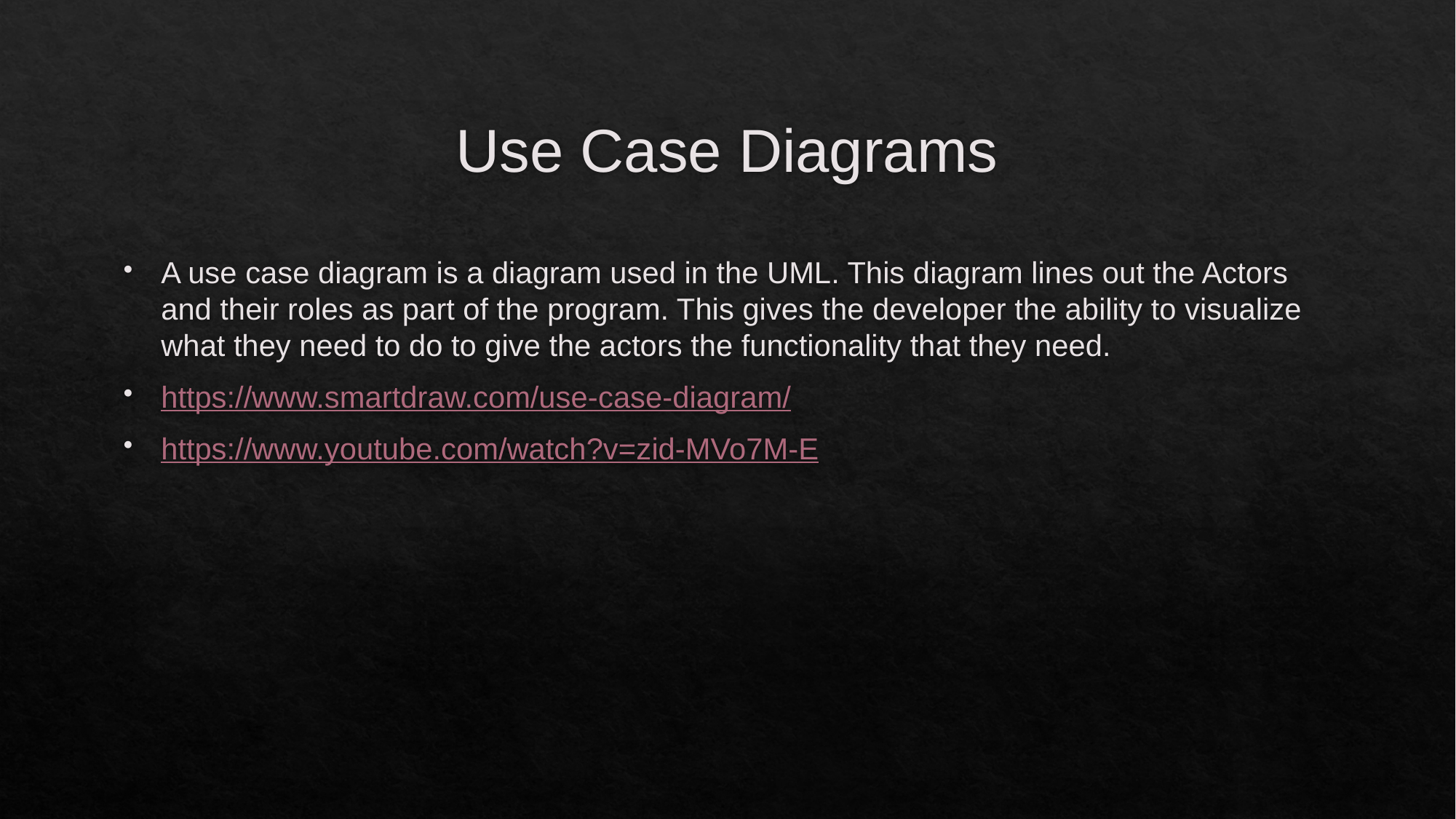

# Use Case Diagrams
A use case diagram is a diagram used in the UML. This diagram lines out the Actors and their roles as part of the program. This gives the developer the ability to visualize what they need to do to give the actors the functionality that they need.
https://www.smartdraw.com/use-case-diagram/
https://www.youtube.com/watch?v=zid-MVo7M-E